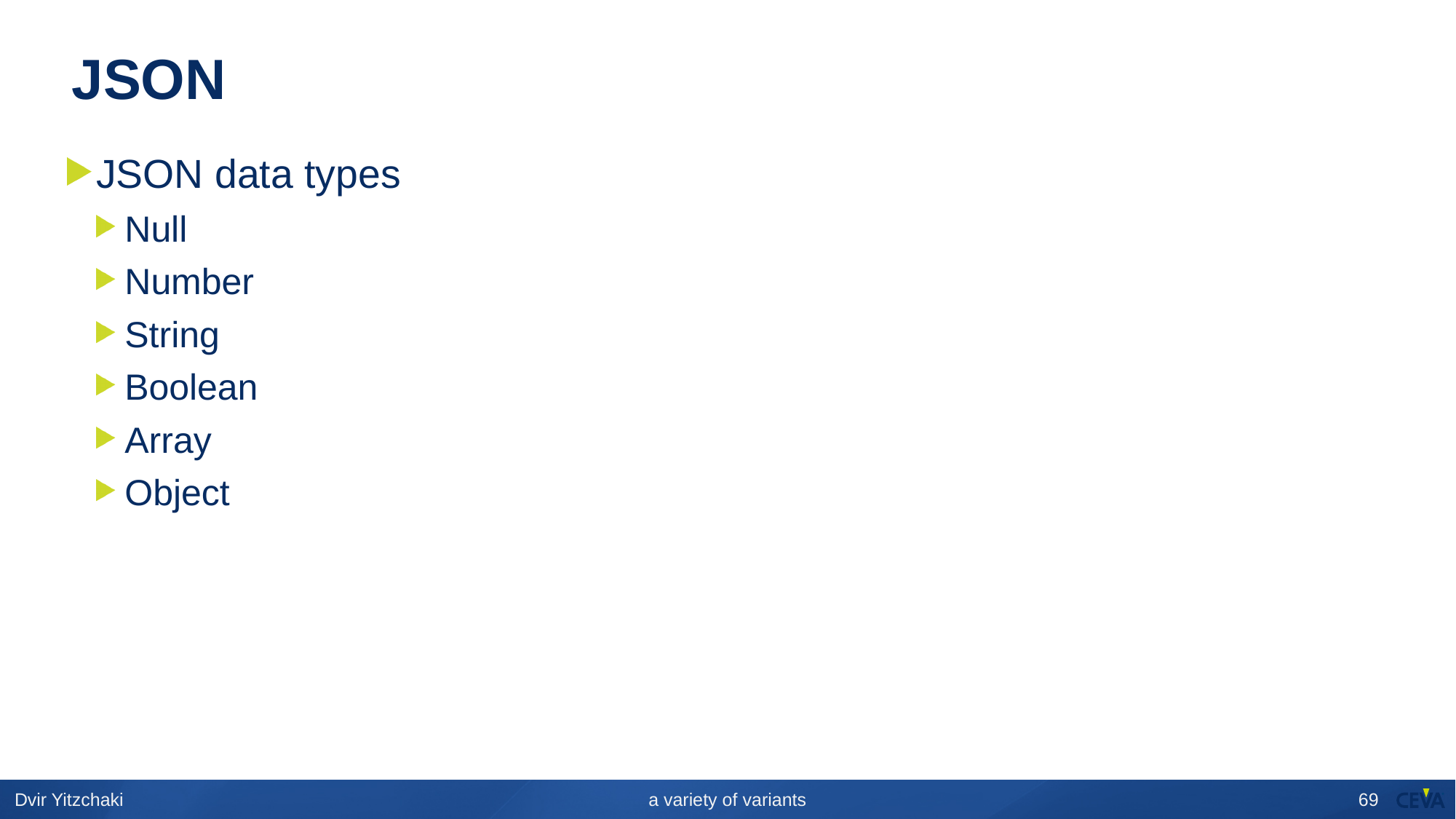

# JSON
JSON data types
Null
Number
String
Boolean
Array
Object